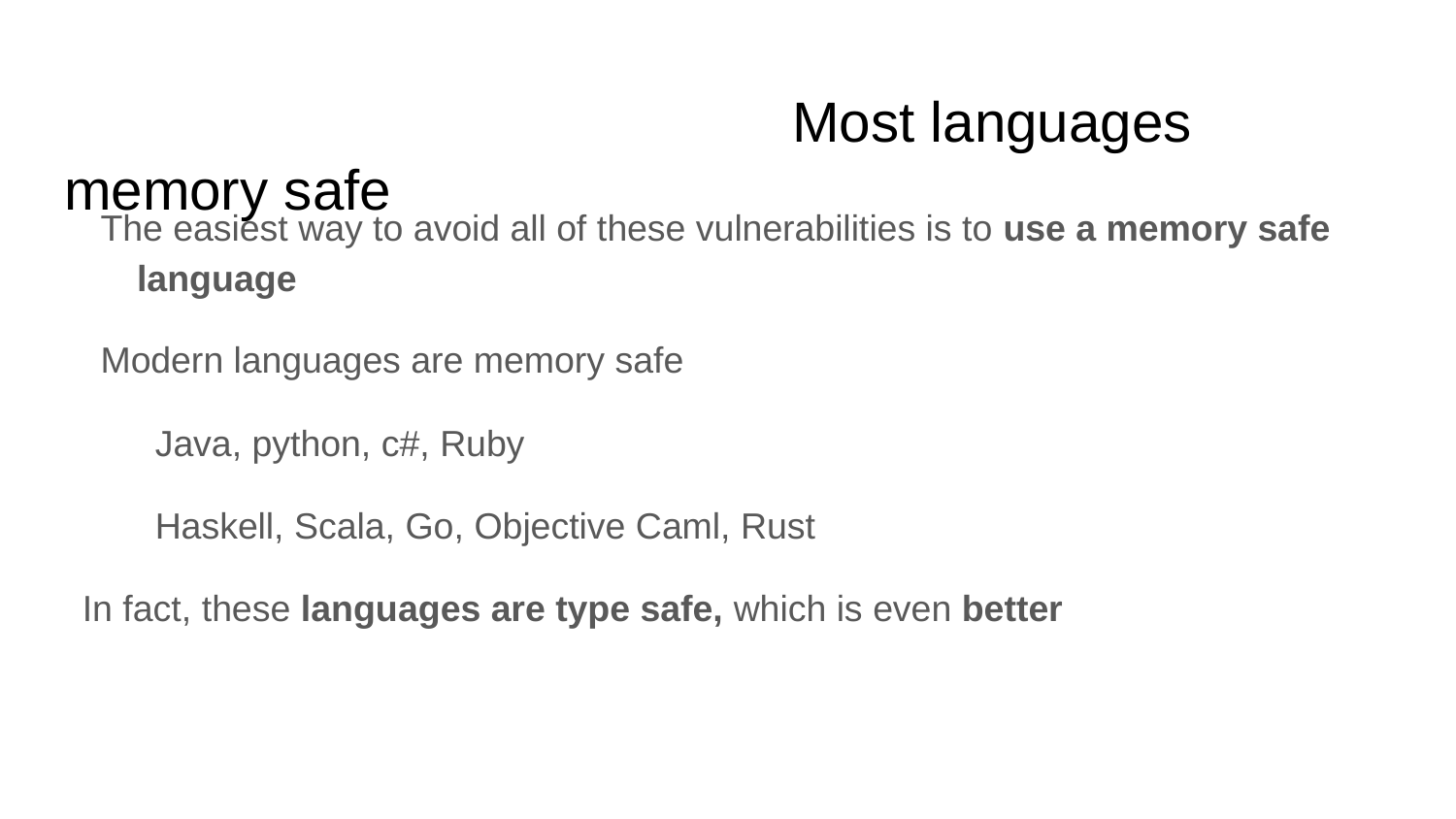

# Most languages memory safe
The easiest way to avoid all of these vulnerabilities is to use a memory safe language
Modern languages are memory safe
Java, python, c#, Ruby
Haskell, Scala, Go, Objective Caml, Rust
In fact, these languages are type safe, which is even better